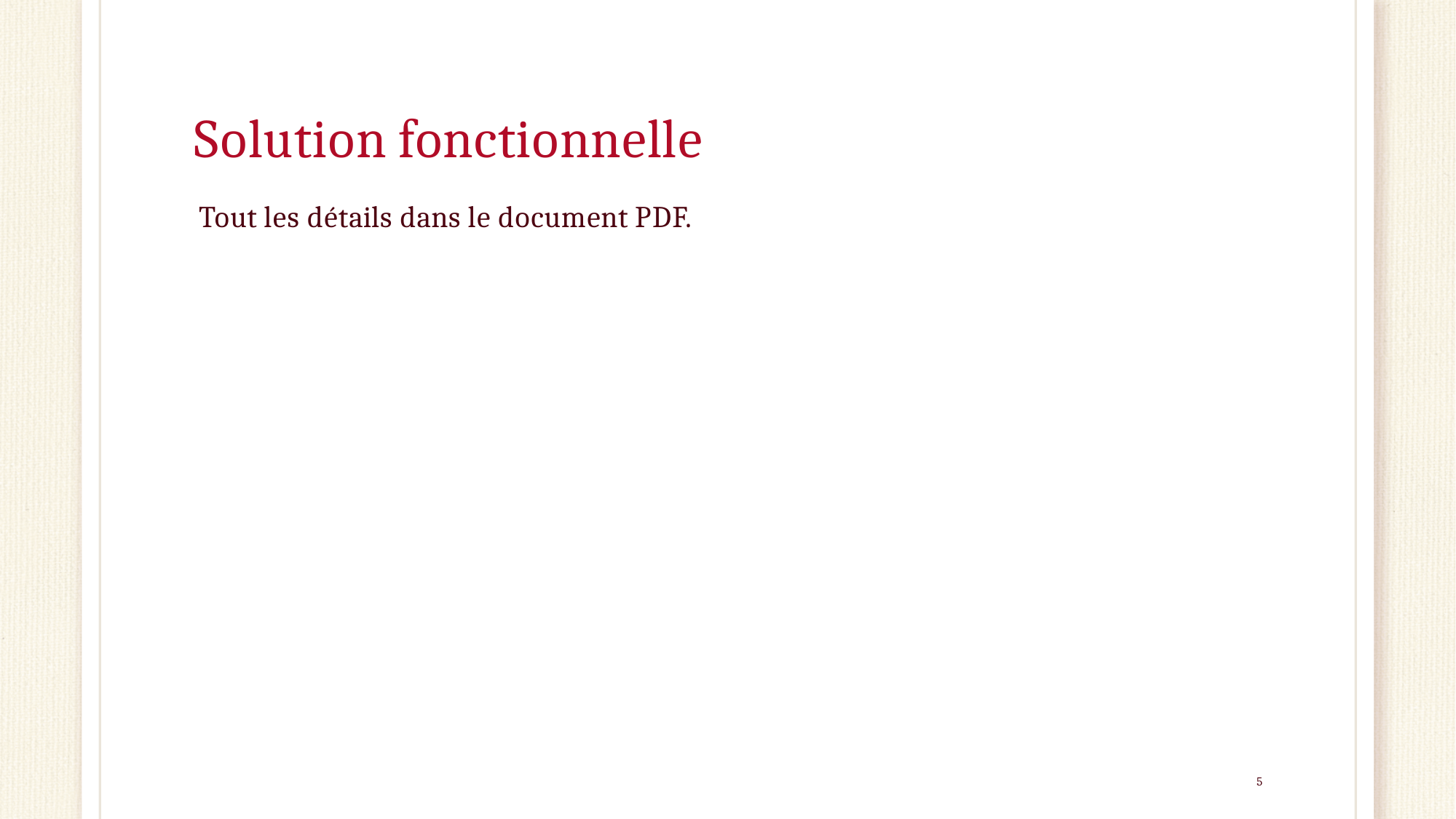

# Solution fonctionnelle
Tout les détails dans le document PDF.
5